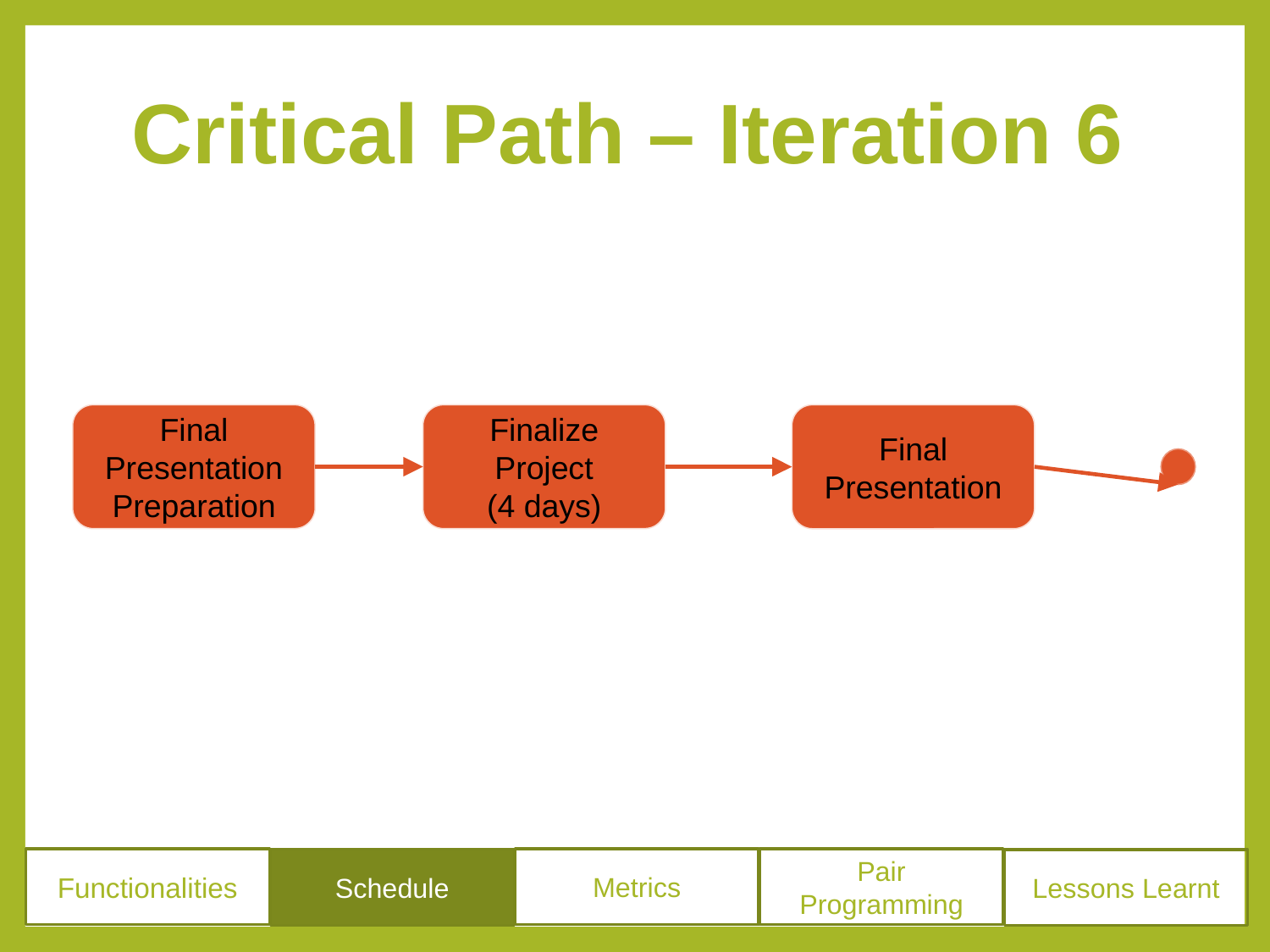

# Critical Path – Iteration 6
Final Presentation Preparation
Finalize Project
(4 days)
Final Presentation

Functionalities
Metrics
Pair Programming
Schedule
Lessons Learnt